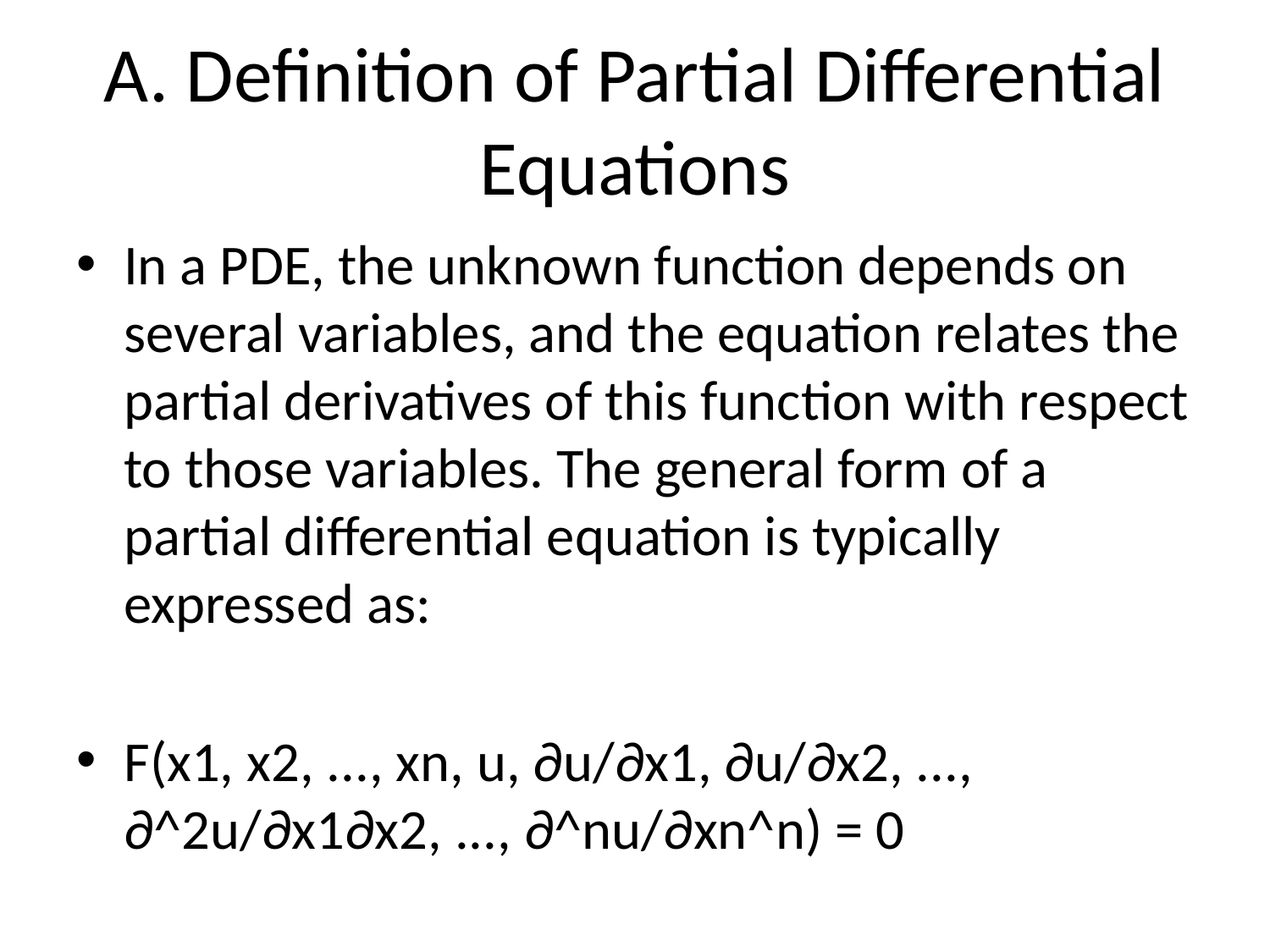

# A. Definition of Partial Differential Equations
In a PDE, the unknown function depends on several variables, and the equation relates the partial derivatives of this function with respect to those variables. The general form of a partial differential equation is typically expressed as:

F(x1, x2, ..., xn, u, ∂u/∂x1, ∂u/∂x2, ..., ∂^2u/∂x1∂x2, ..., ∂^nu/∂xn^n) = 0